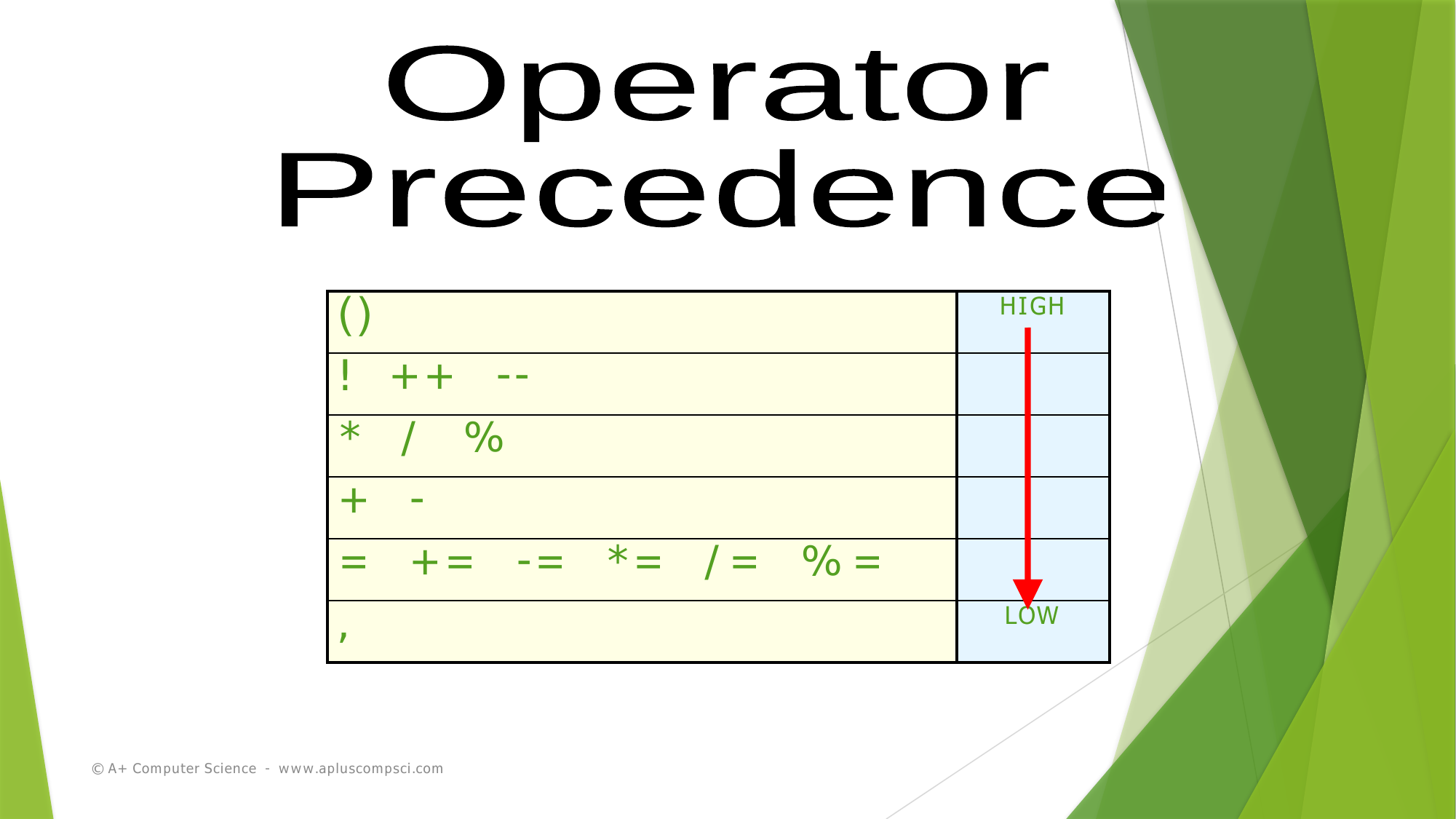

Operator
Precedence
| () | HIGH |
| --- | --- |
| ! ++ -- |  |
| \* / % |  |
| + - |  |
| = += -= \*= /= %= |  |
| , | LOW |

© A+ Computer Science  -  www.apluscompsci.com